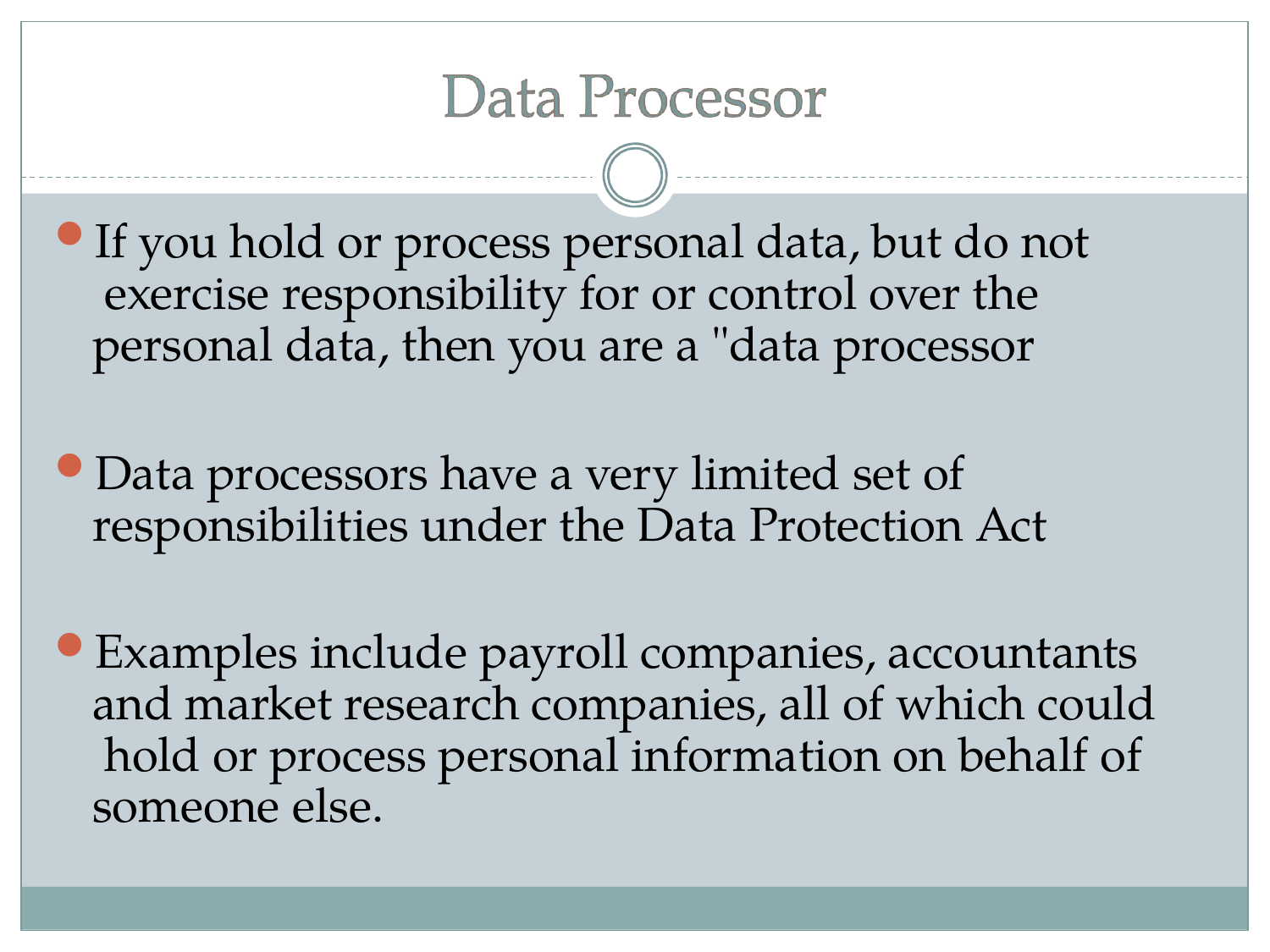

If you hold or process personal data, but do not  exercise responsibility for or control over the  personal data, then you are a "data processor

Data processors have a very limited set of  responsibilities under the Data Protection Act

Examples include payroll companies, accountants  and market research companies, all of which could  hold or process personal information on behalf of  someone else.